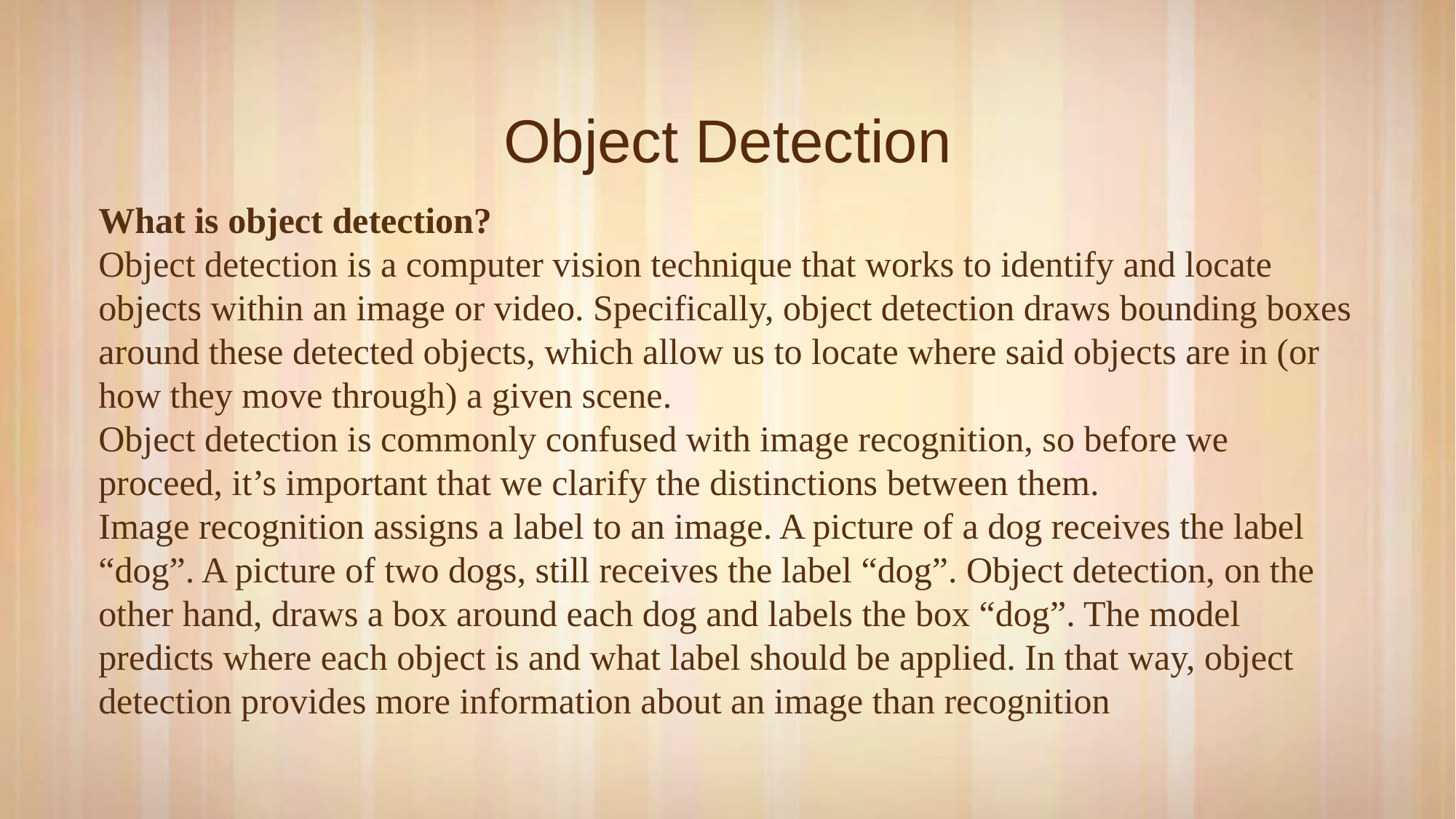

Object Detection
What is object detection?
Object detection is a computer vision technique that works to identify and locate objects within an image or video. Specifically, object detection draws bounding boxes around these detected objects, which allow us to locate where said objects are in (or how they move through) a given scene.
Object detection is commonly confused with image recognition, so before we proceed, it’s important that we clarify the distinctions between them.
Image recognition assigns a label to an image. A picture of a dog receives the label “dog”. A picture of two dogs, still receives the label “dog”. Object detection, on the other hand, draws a box around each dog and labels the box “dog”. The model predicts where each object is and what label should be applied. In that way, object detection provides more information about an image than recognition